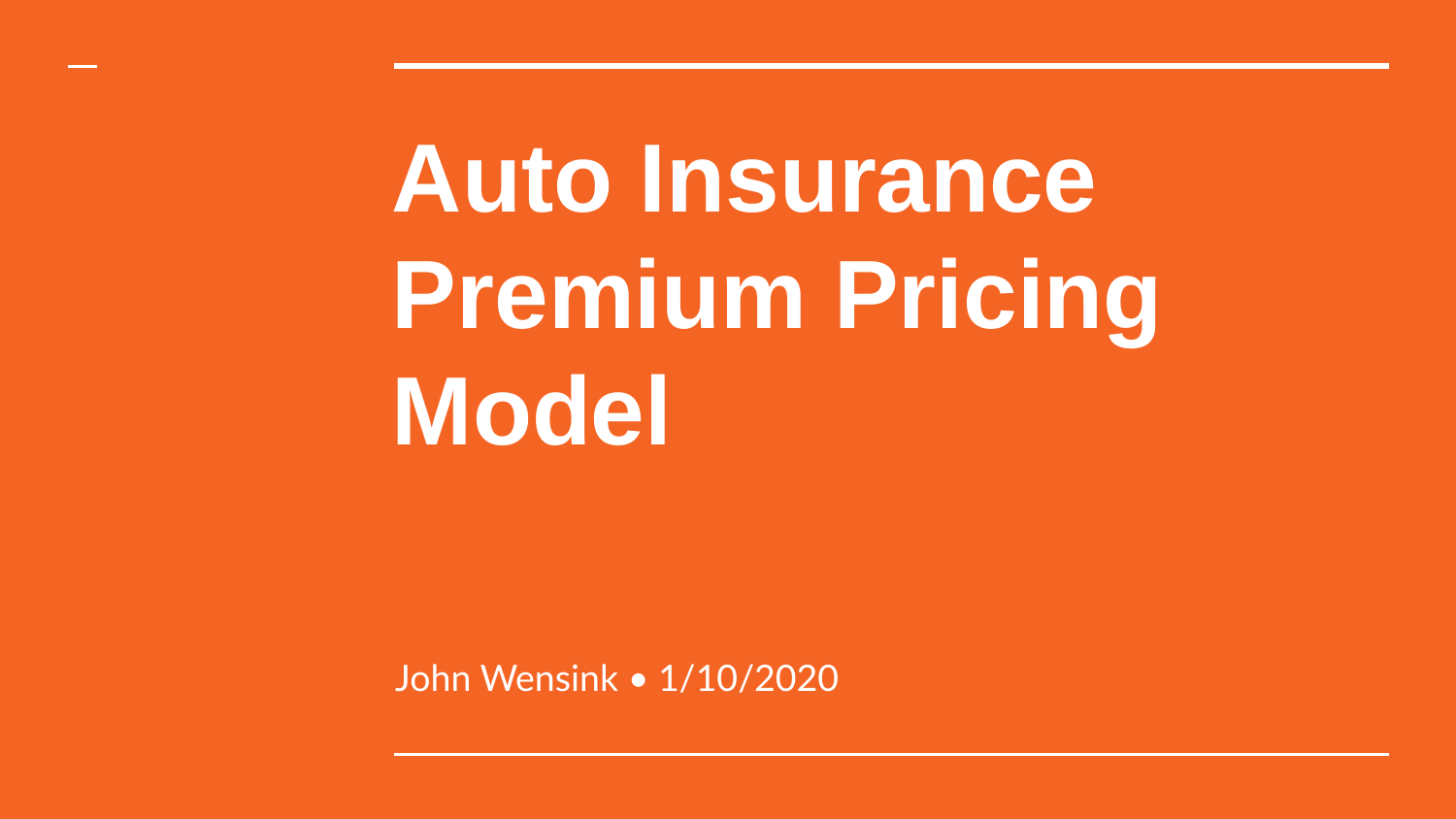

# Auto Insurance Premium Pricing Model
John Wensink • 1/10/2020